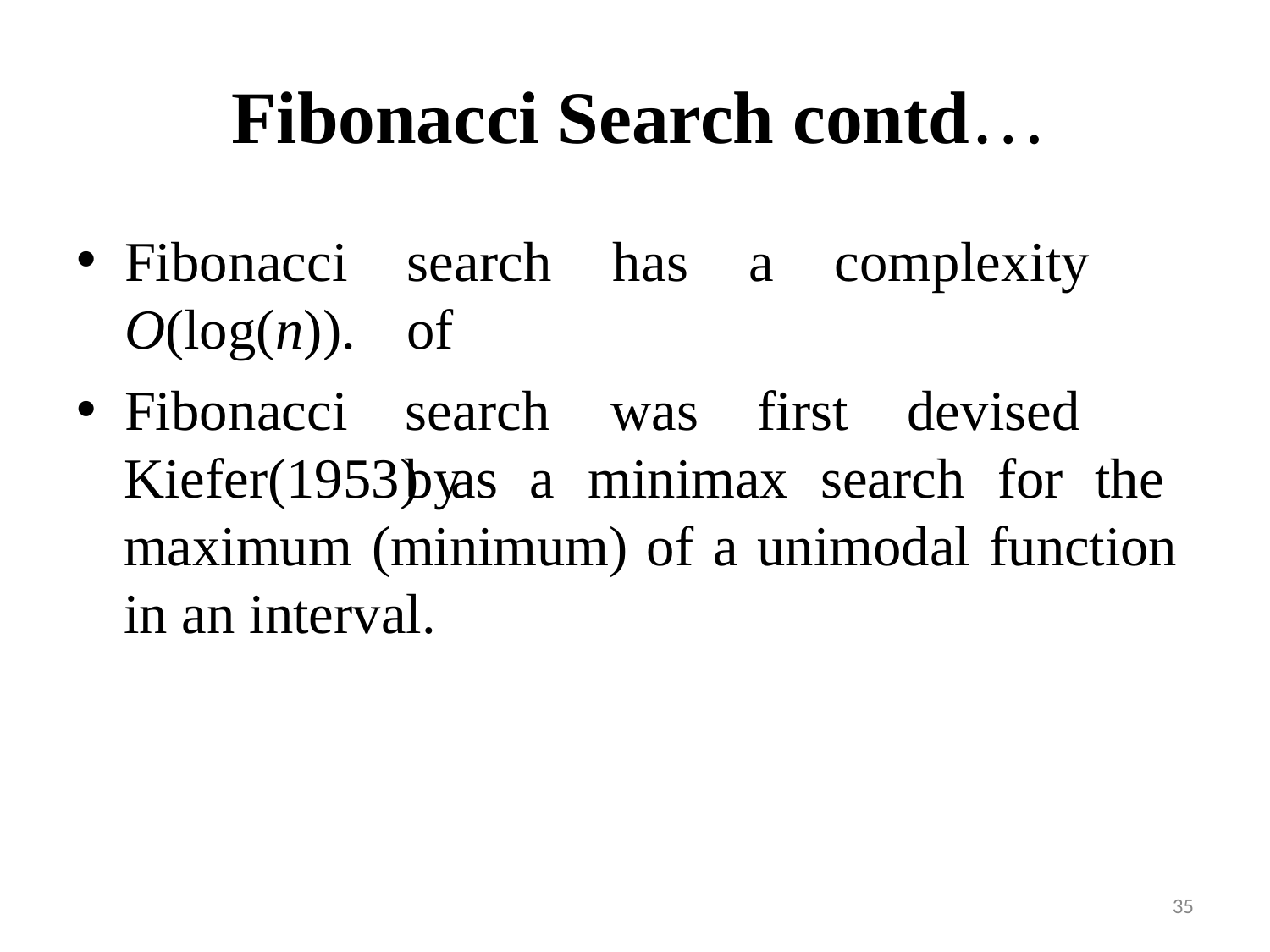

# Fibonacci Search contd…
Fibonacci
O(log(n)).
Fibonacci
search	has	a	complexity	of
search	was	first	devised	by
Kiefer(1953) as a minimax search for the  maximum (minimum) of a unimodal function  in an interval.
35